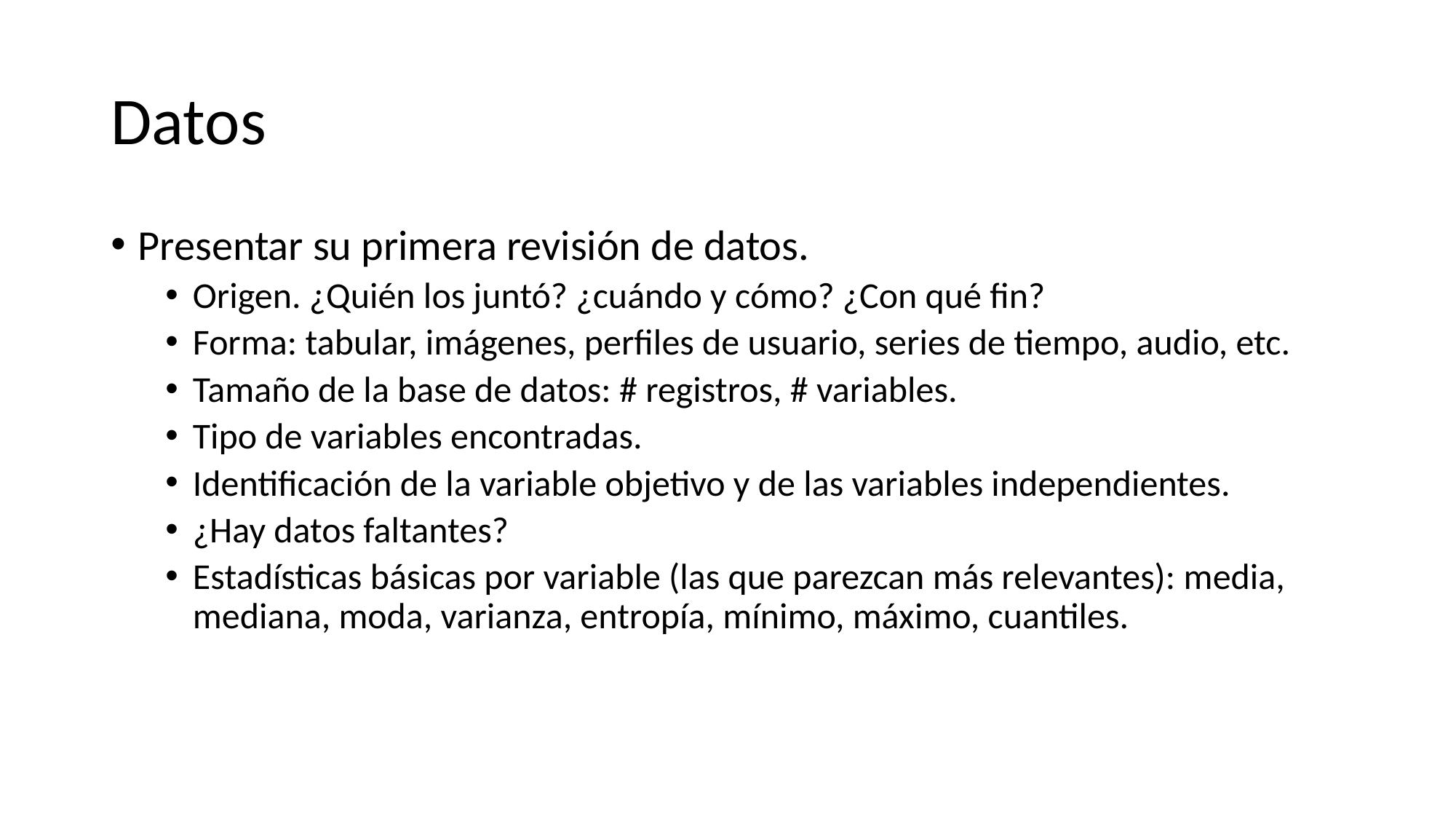

# Datos
Presentar su primera revisión de datos.
Origen. ¿Quién los juntó? ¿cuándo y cómo? ¿Con qué fin?
Forma: tabular, imágenes, perfiles de usuario, series de tiempo, audio, etc.
Tamaño de la base de datos: # registros, # variables.
Tipo de variables encontradas.
Identificación de la variable objetivo y de las variables independientes.
¿Hay datos faltantes?
Estadísticas básicas por variable (las que parezcan más relevantes): media, mediana, moda, varianza, entropía, mínimo, máximo, cuantiles.